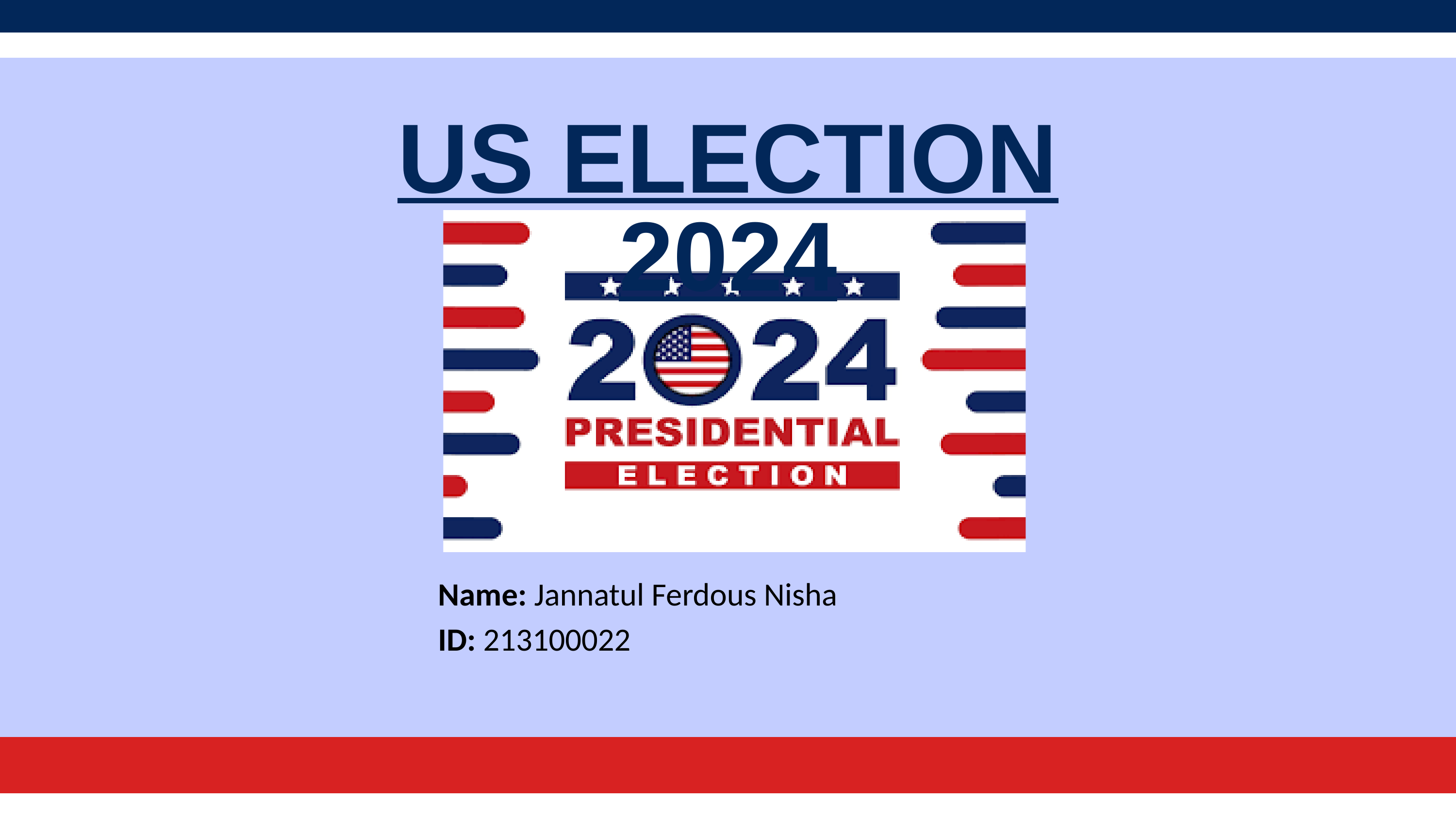

US ELECTION 2024

Name: Jannatul Ferdous Nisha
ID: 213100022